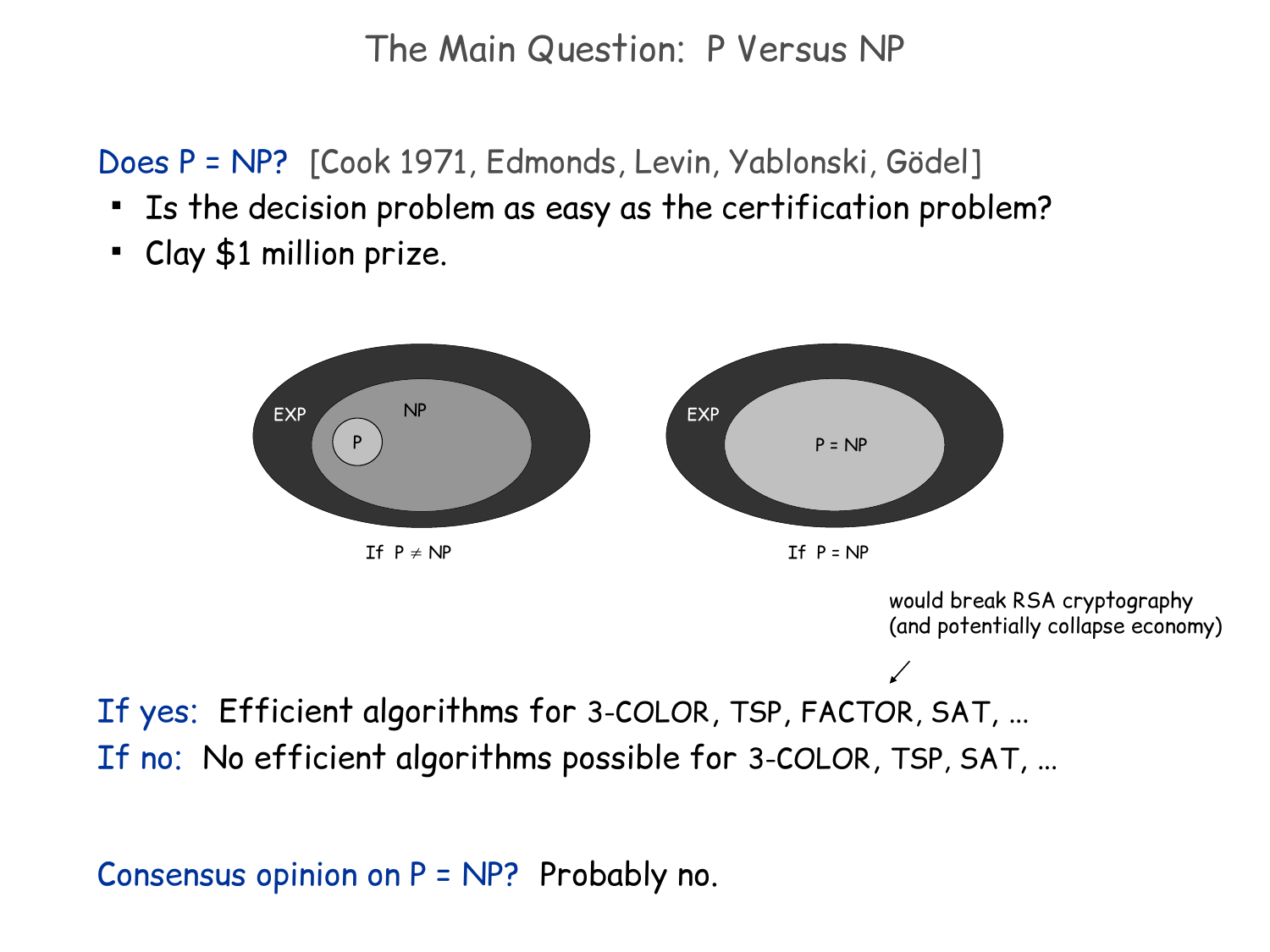

# The Main Question:  P Versus NP
Does P = NP?  [Cook 1971, Edmonds, Levin, Yablonski, Gödel]
Is the decision problem as easy as the certification problem?
Clay $1 million prize.

If yes:  Efficient algorithms for 3-COLOR, TSP, FACTOR, SAT, …
If no:  No efficient algorithms possible for 3-COLOR, TSP, SAT, …

Consensus opinion on P = NP?  Probably no.

NP
EXP
EXP
P
P = NP
If  P ≠ NP
If  P = NP
would break RSA cryptography
(and potentially collapse economy)

9